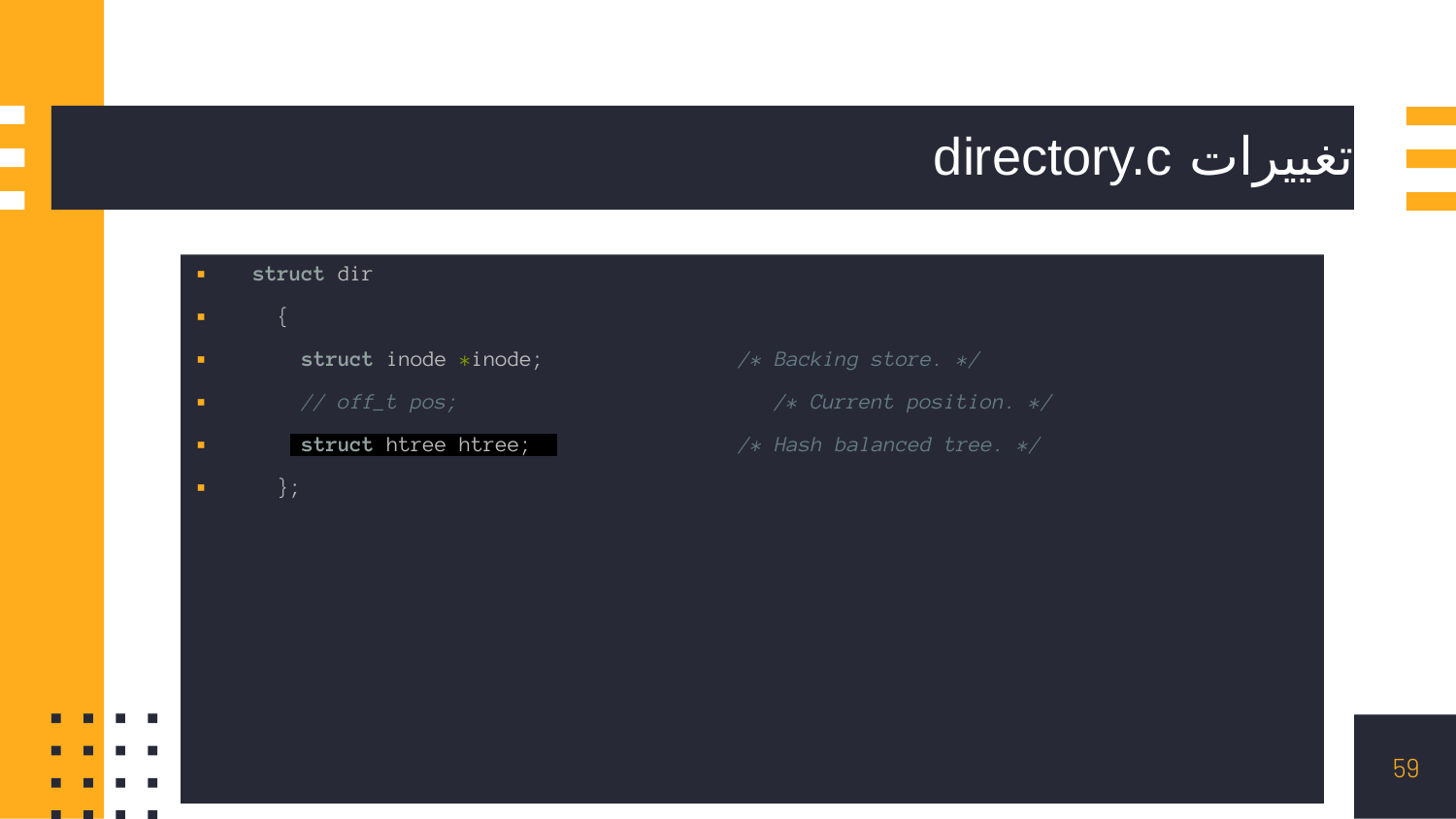

# تغییرات directory.c
struct dir
  {
    struct inode *inode;                /* Backing store. */
    // off_t pos;                          /* Current position. */
    struct htree htree;                 /* Hash balanced tree. */
  };
59